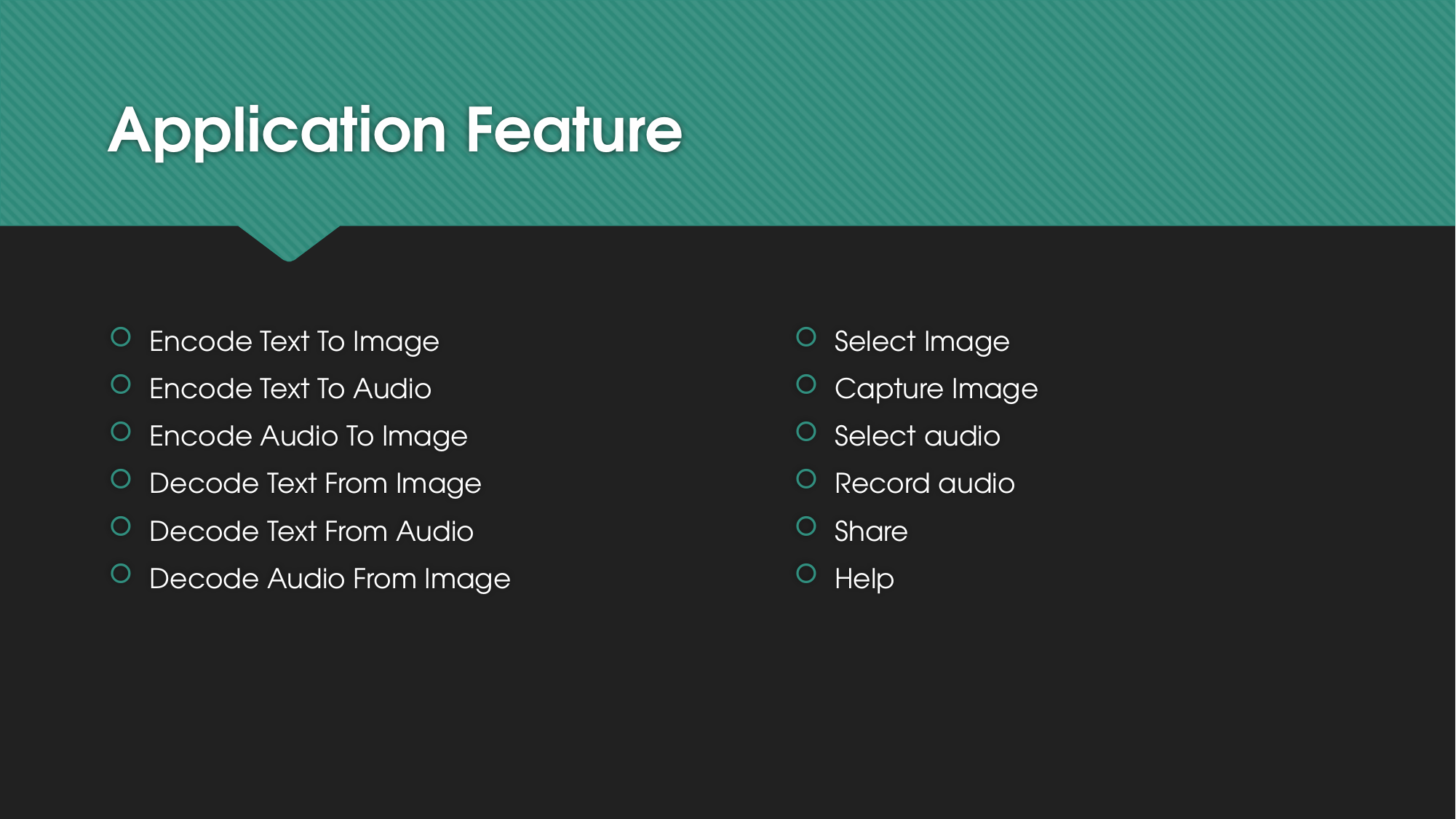

# Application Feature
Encode Text To Image
Encode Text To Audio
Encode Audio To Image
Decode Text From Image
Decode Text From Audio
Decode Audio From Image

Select Image
Capture Image
Select audio
Record audio
Share
Help